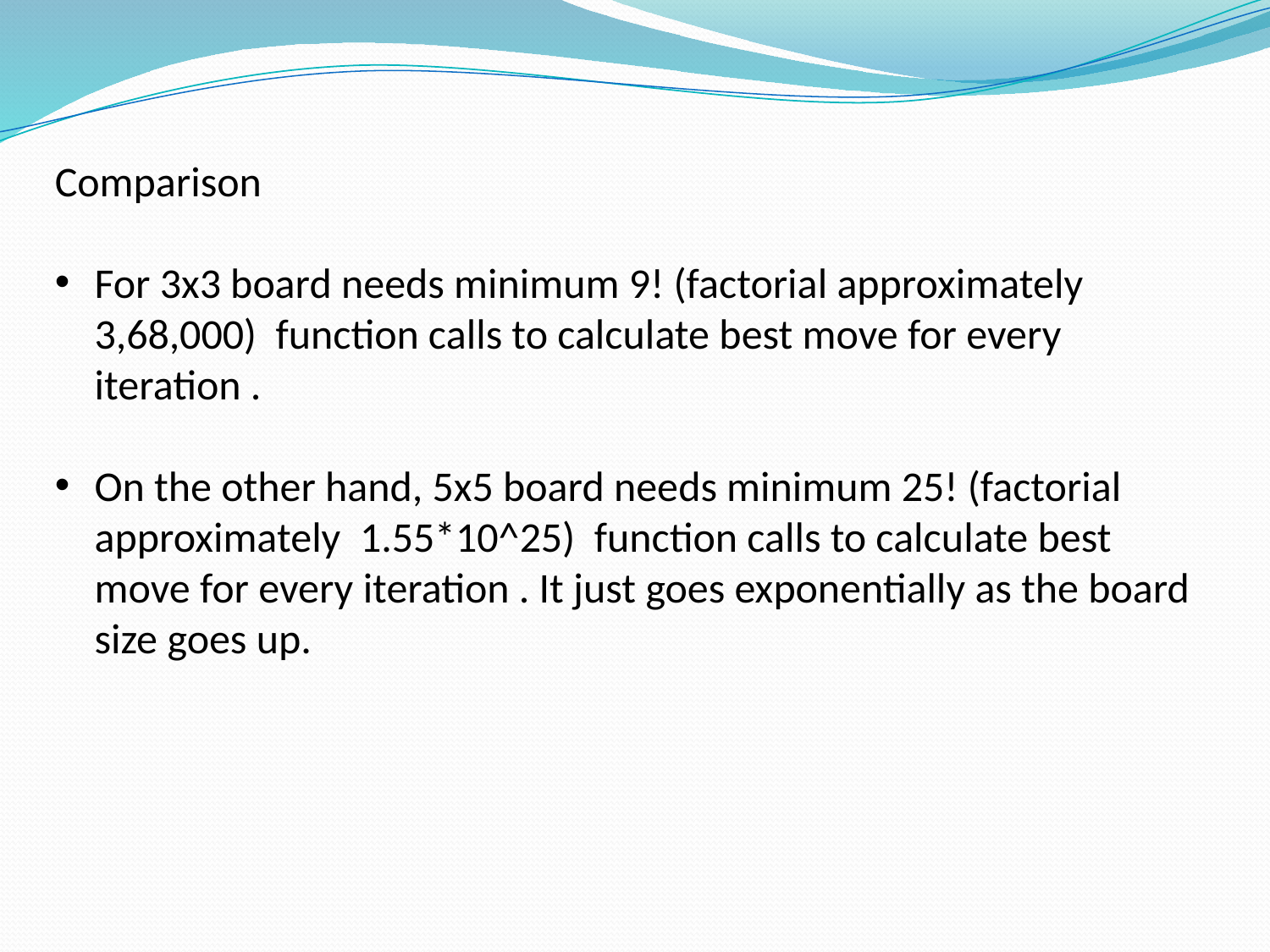

Comparison

For 3x3 board needs minimum 9! (factorial approximately 3,68,000)  function calls to calculate best move for every iteration .

On the other hand, 5x5 board needs minimum 25! (factorial approximately  1.55*10^25)  function calls to calculate best move for every iteration . It just goes exponentially as the board size goes up.